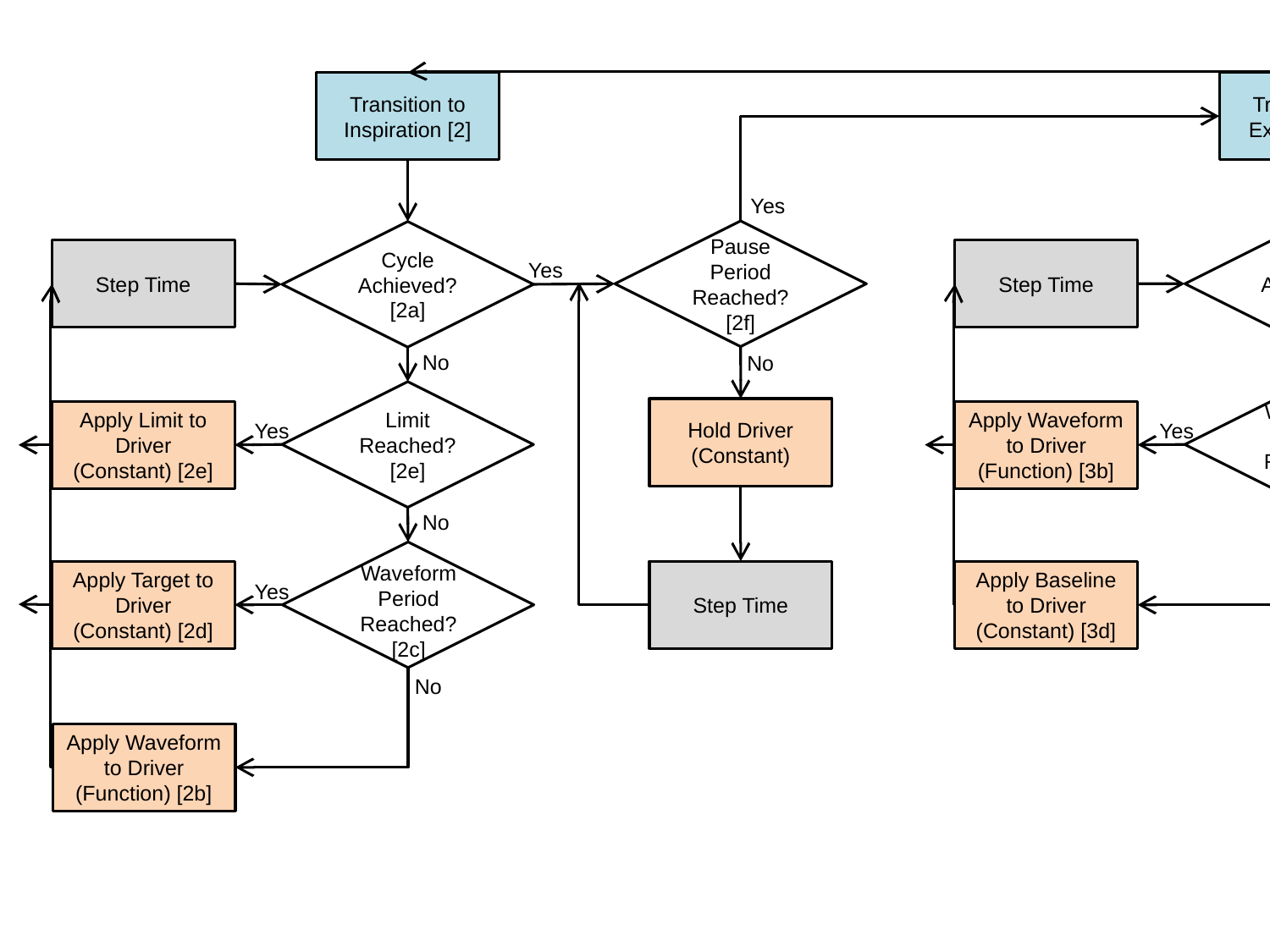

Transition to Inspiration [2]
Transition to Expiration [3]
Yes
Pause Period Reached? [2f]
Trigger Achieved? [3a]
Cycle Achieved? [2a]
Step Time
Step Time
Yes
Yes
No
No
No
Limit Reached? [2e]

Hold Driver (Constant)
Apply Waveform to Driver (Function) [3b]
Apply Limit to Driver (Constant) [2e]
Waveform Period Reached? [3c]
Yes
Yes
No
No

Step Time
Apply Target to Driver (Constant) [2d]
Apply Baseline to Driver (Constant) [3d]
Waveform Period Reached? [2c]
Yes
No
Apply Waveform to Driver (Function) [2b]